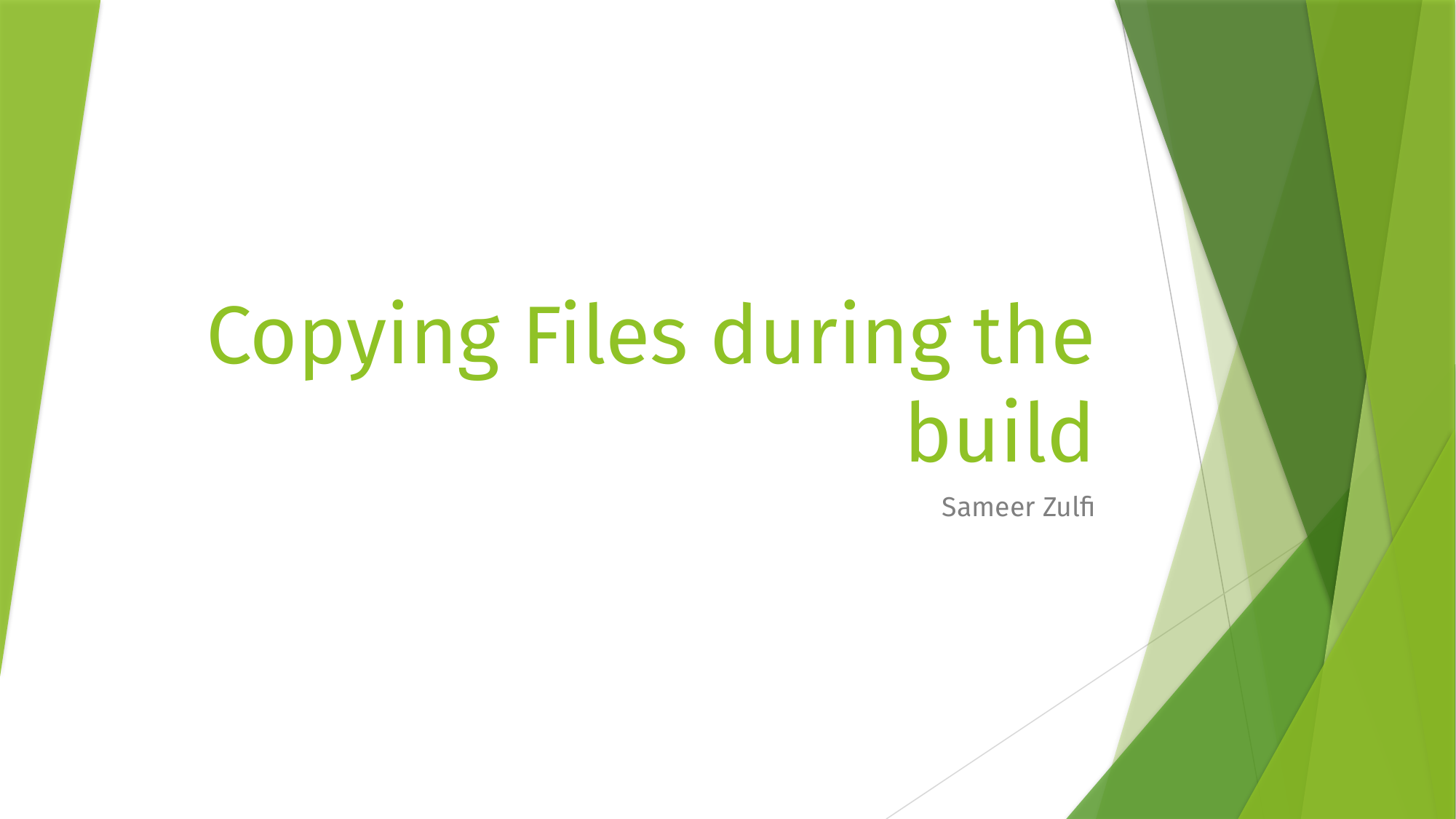

# Copying Files during the build
Sameer Zulfi